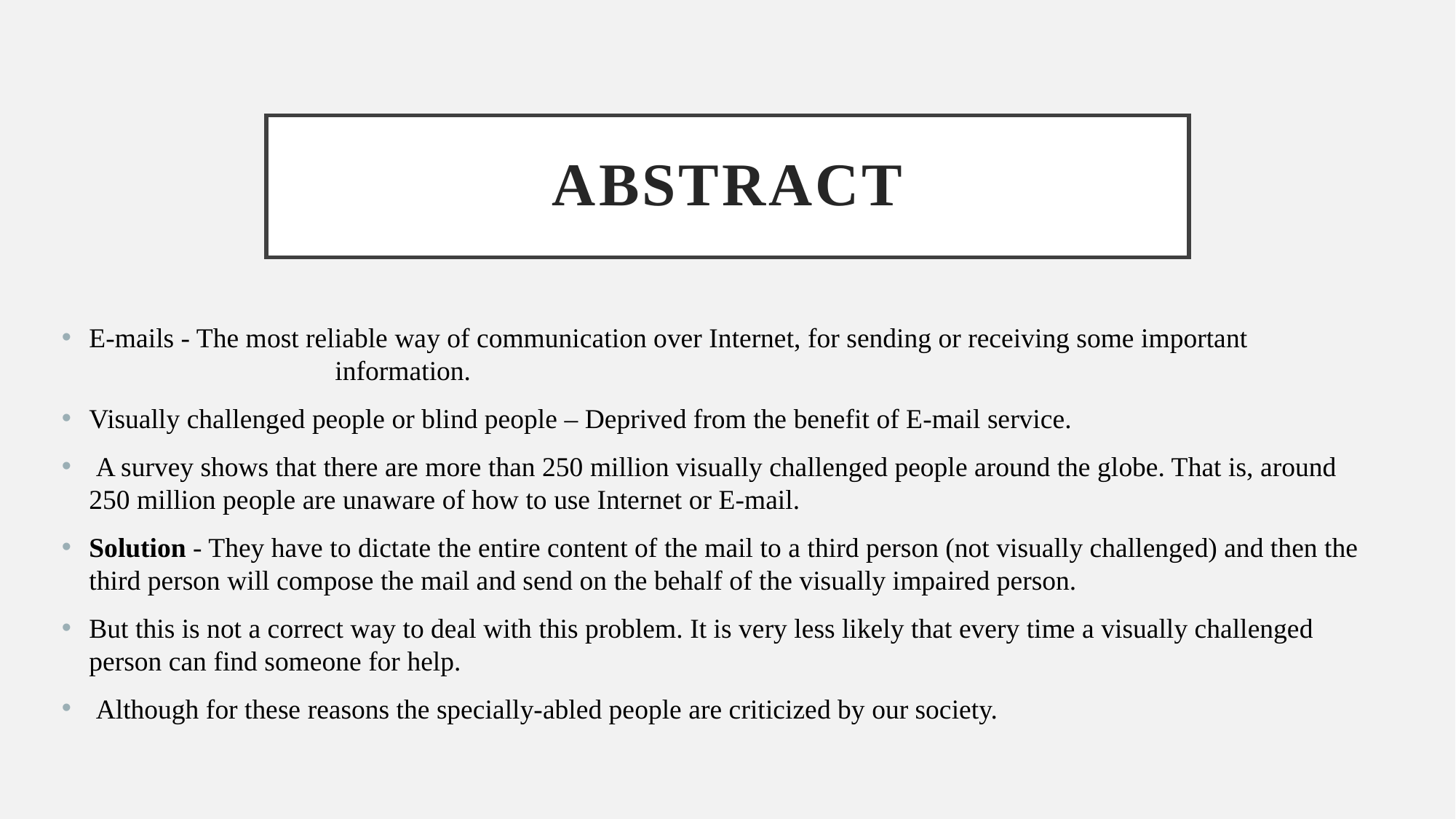

# Abstract
E-mails - The most reliable way of communication over Internet, for sending or receiving some important 			    information.
Visually challenged people or blind people – Deprived from the benefit of E-mail service.
 A survey shows that there are more than 250 million visually challenged people around the globe. That is, around 250 million people are unaware of how to use Internet or E-mail.
Solution - They have to dictate the entire content of the mail to a third person (not visually challenged) and then the third person will compose the mail and send on the behalf of the visually impaired person.
But this is not a correct way to deal with this problem. It is very less likely that every time a visually challenged person can find someone for help.
 Although for these reasons the specially-abled people are criticized by our society.